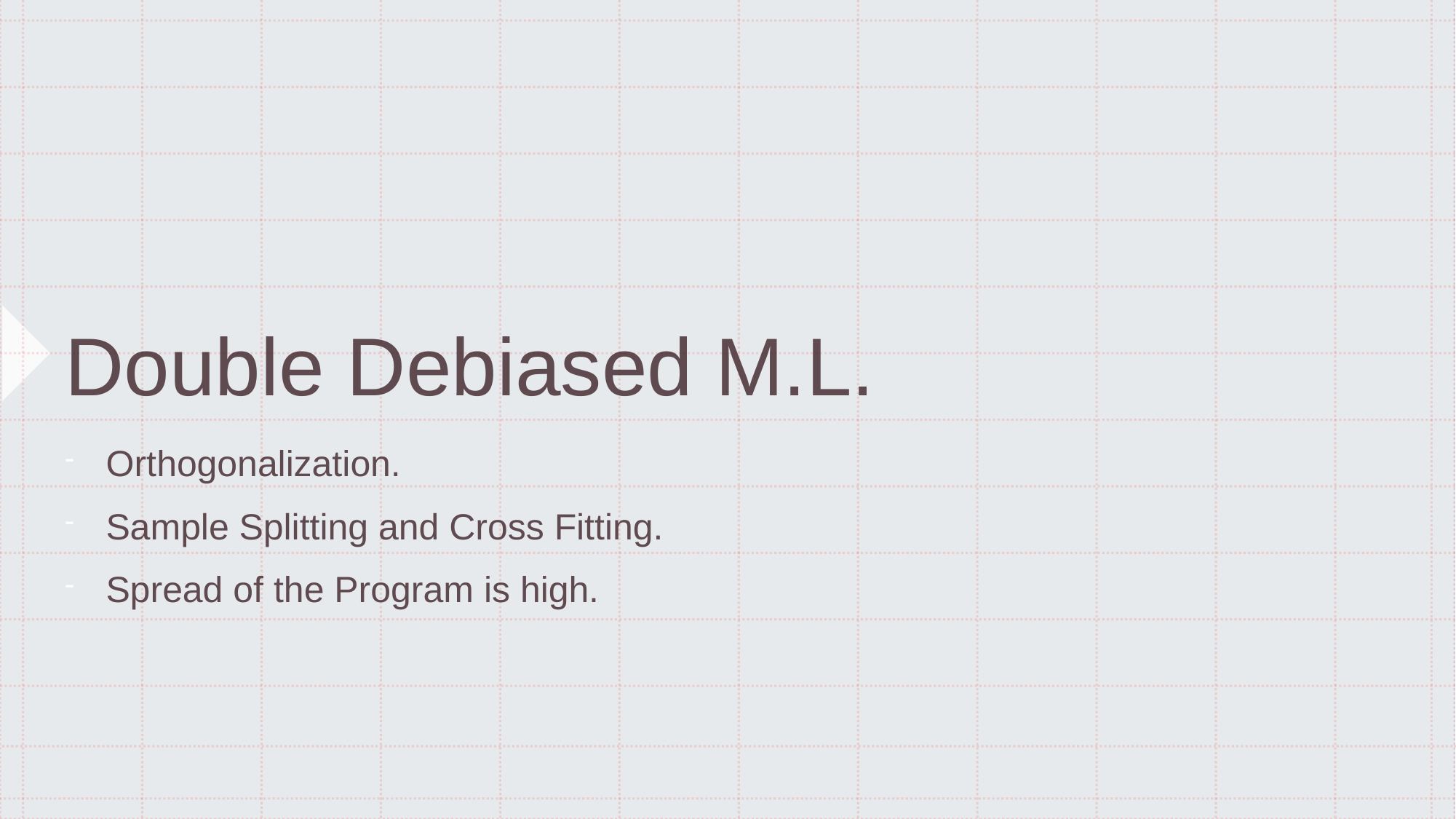

# Double Debiased M.L.

Orthogonalization.
Sample Splitting and Cross Fitting.
Spread of the Program is high.